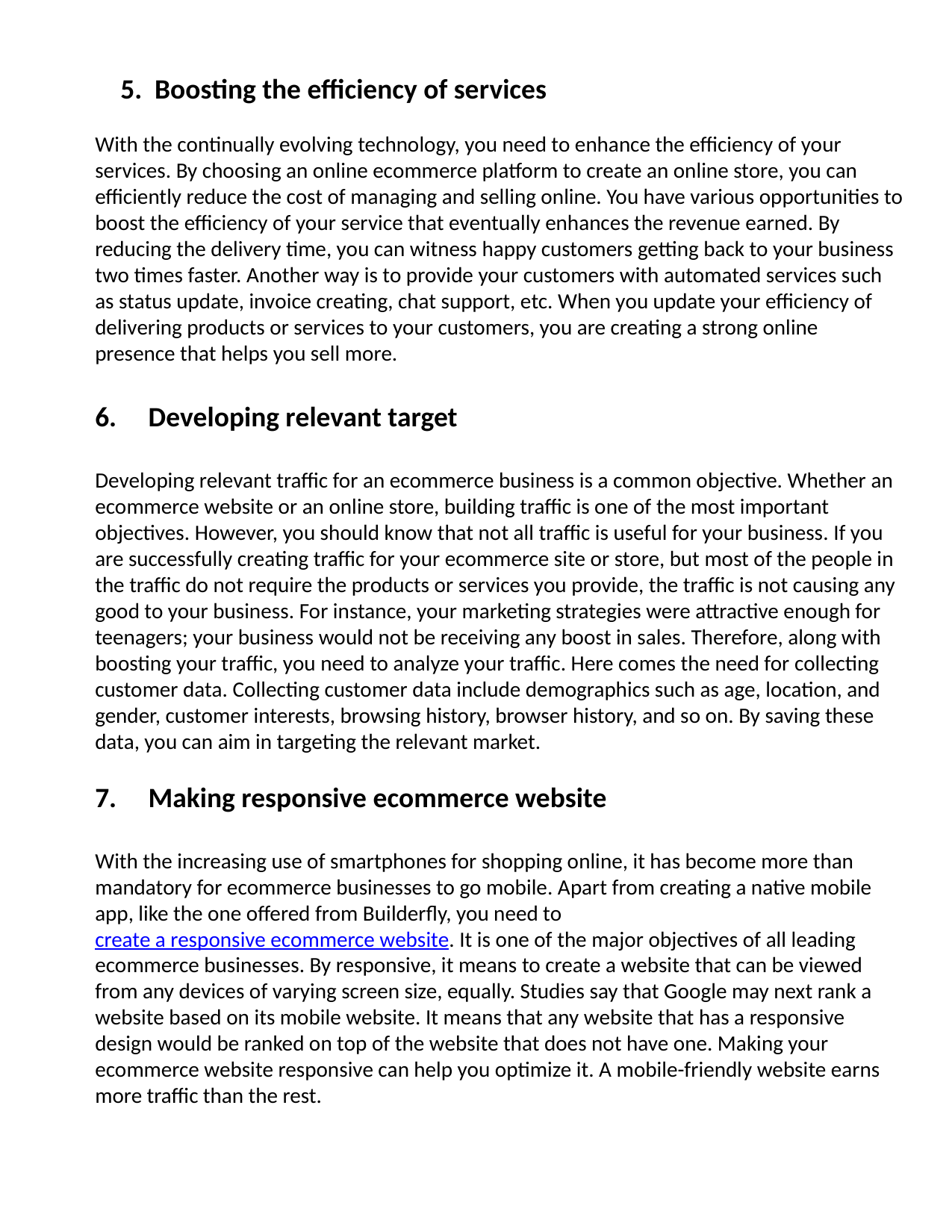

5.  Boosting the efficiency of services

With the continually evolving technology, you need to enhance the efficiency of your services. By choosing an online ecommerce platform to create an online store, you can efficiently reduce the cost of managing and selling online. You have various opportunities to boost the efficiency of your service that eventually enhances the revenue earned. By reducing the delivery time, you can witness happy customers getting back to your business two times faster. Another way is to provide your customers with automated services such as status update, invoice creating, chat support, etc. When you update your efficiency of delivering products or services to your customers, you are creating a strong online presence that helps you sell more.

6.     Developing relevant target

Developing relevant traffic for an ecommerce business is a common objective. Whether an ecommerce website or an online store, building traffic is one of the most important objectives. However, you should know that not all traffic is useful for your business. If you are successfully creating traffic for your ecommerce site or store, but most of the people in the traffic do not require the products or services you provide, the traffic is not causing any good to your business. For instance, your marketing strategies were attractive enough for teenagers; your business would not be receiving any boost in sales. Therefore, along with boosting your traffic, you need to analyze your traffic. Here comes the need for collecting customer data. Collecting customer data include demographics such as age, location, and gender, customer interests, browsing history, browser history, and so on. By saving these data, you can aim in targeting the relevant market.

7.     Making responsive ecommerce website

With the increasing use of smartphones for shopping online, it has become more than mandatory for ecommerce businesses to go mobile. Apart from creating a native mobile app, like the one offered from Builderfly, you need to create a responsive ecommerce website. It is one of the major objectives of all leading ecommerce businesses. By responsive, it means to create a website that can be viewed from any devices of varying screen size, equally. Studies say that Google may next rank a website based on its mobile website. It means that any website that has a responsive design would be ranked on top of the website that does not have one. Making your ecommerce website responsive can help you optimize it. A mobile-friendly website earns more traffic than the rest.